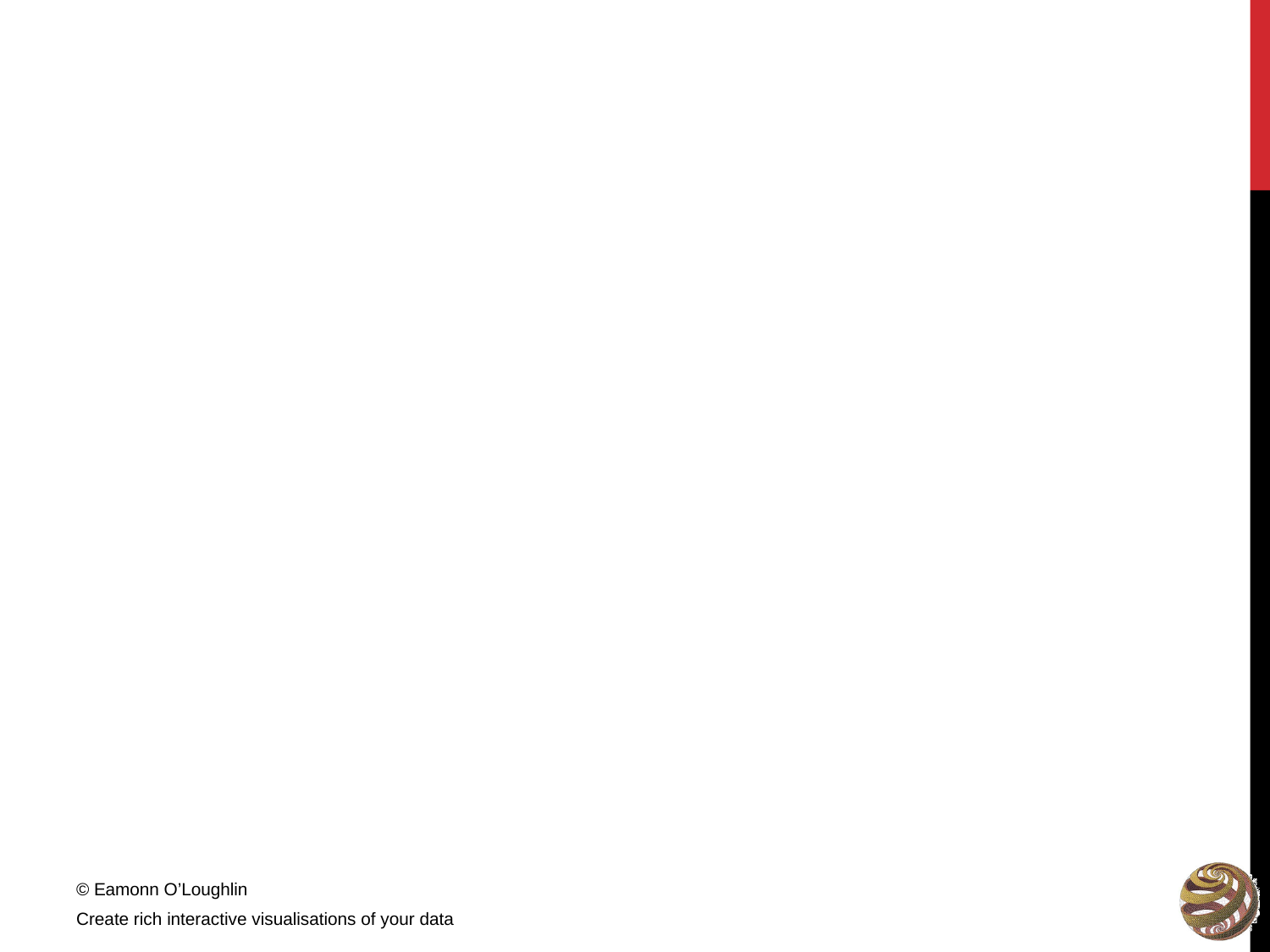

© Eamonn O’Loughlin
Create rich interactive visualisations of your data